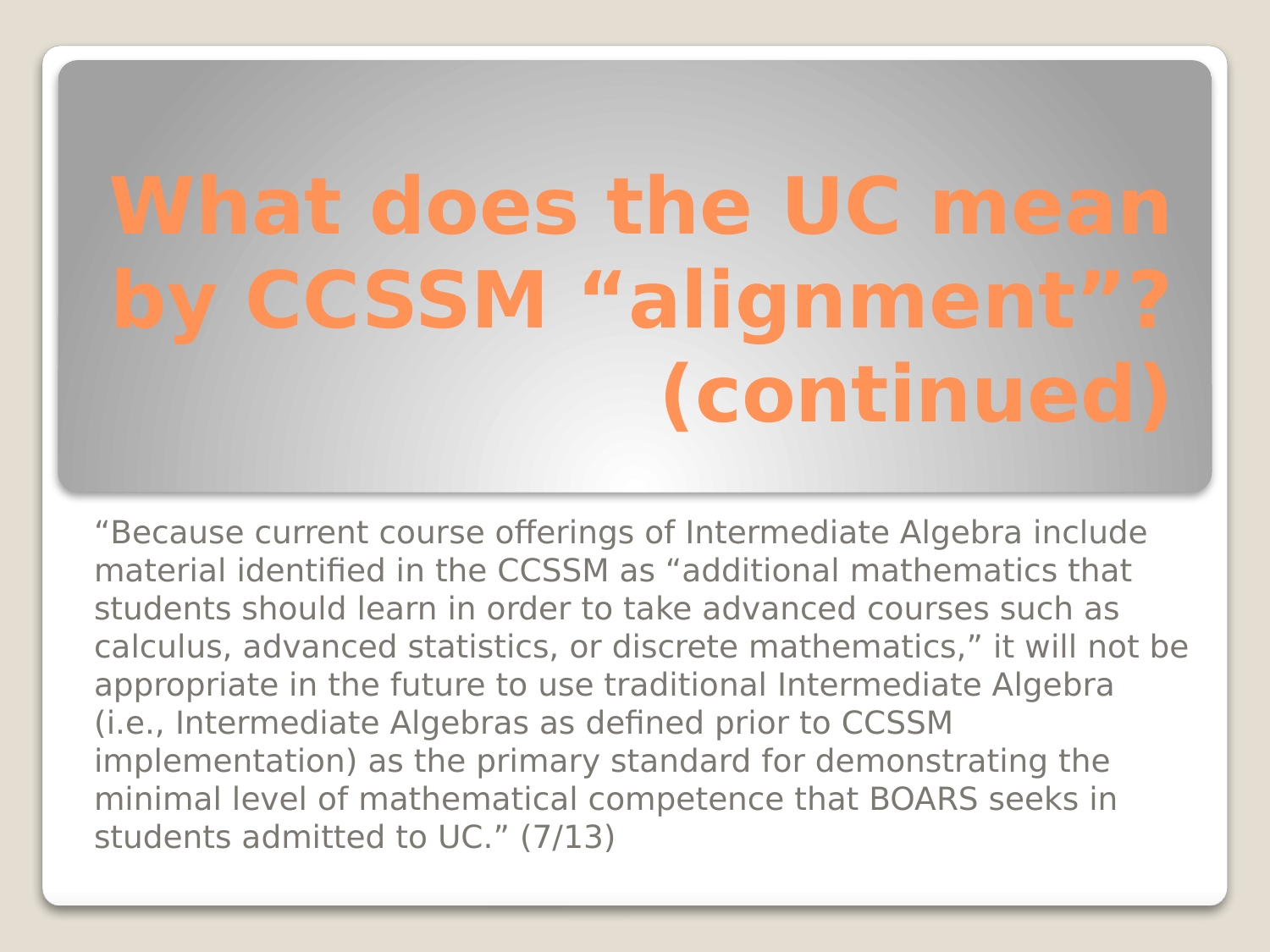

# What does the UC mean by CCSSM “alignment”? (continued)
“Because current course offerings of Intermediate Algebra include material identified in the CCSSM as “additional mathematics that students should learn in order to take advanced courses such as calculus, advanced statistics, or discrete mathematics,” it will not be appropriate in the future to use traditional Intermediate Algebra (i.e., Intermediate Algebras as defined prior to CCSSM implementation) as the primary standard for demonstrating the minimal level of mathematical competence that BOARS seeks in students admitted to UC.” (7/13)